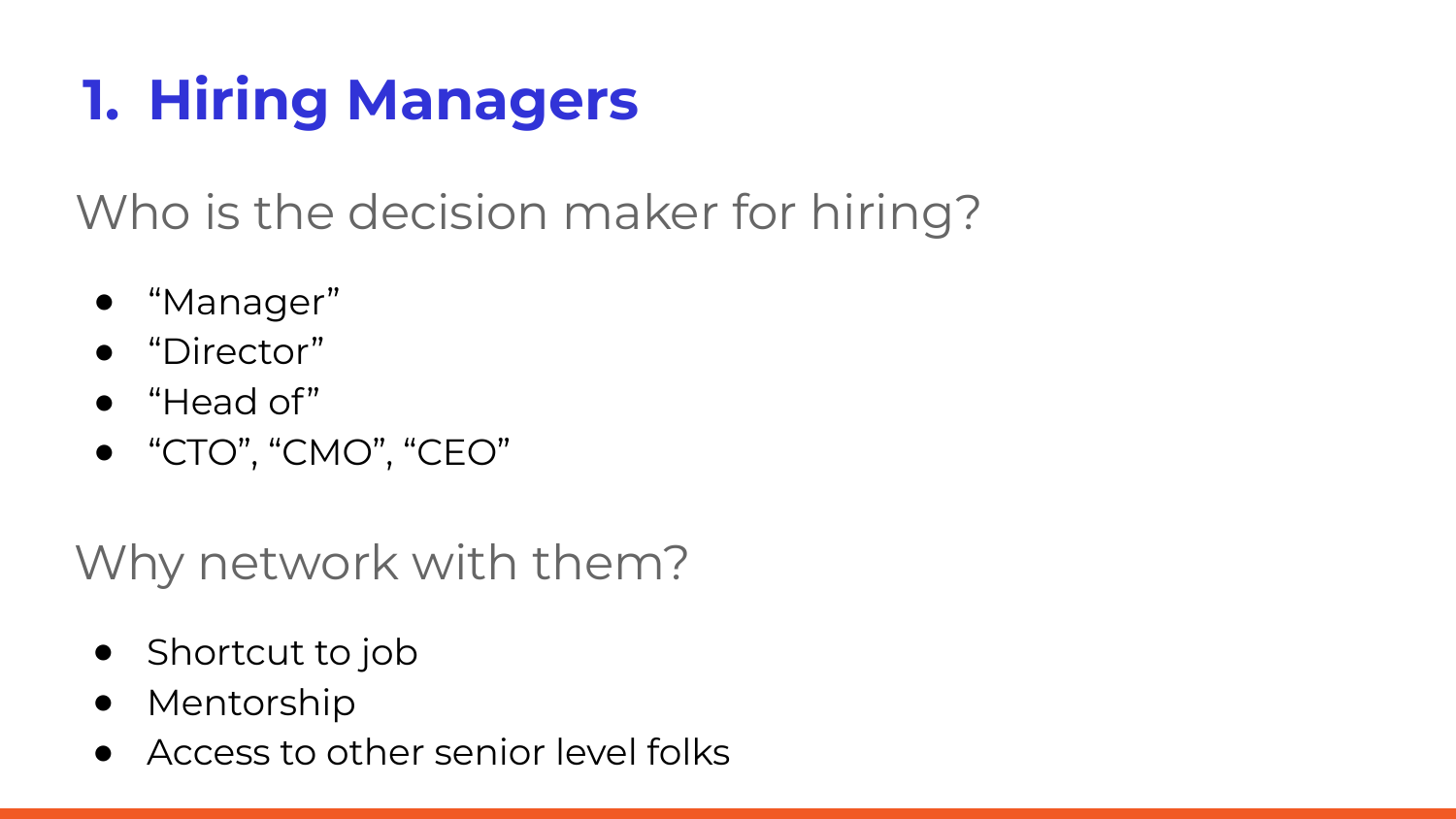

Hiring Managers
Who is the decision maker for hiring?
“Manager”
“Director”
“Head of”
“CTO”, “CMO”, “CEO”

Why network with them?
Shortcut to job
Mentorship
Access to other senior level folks